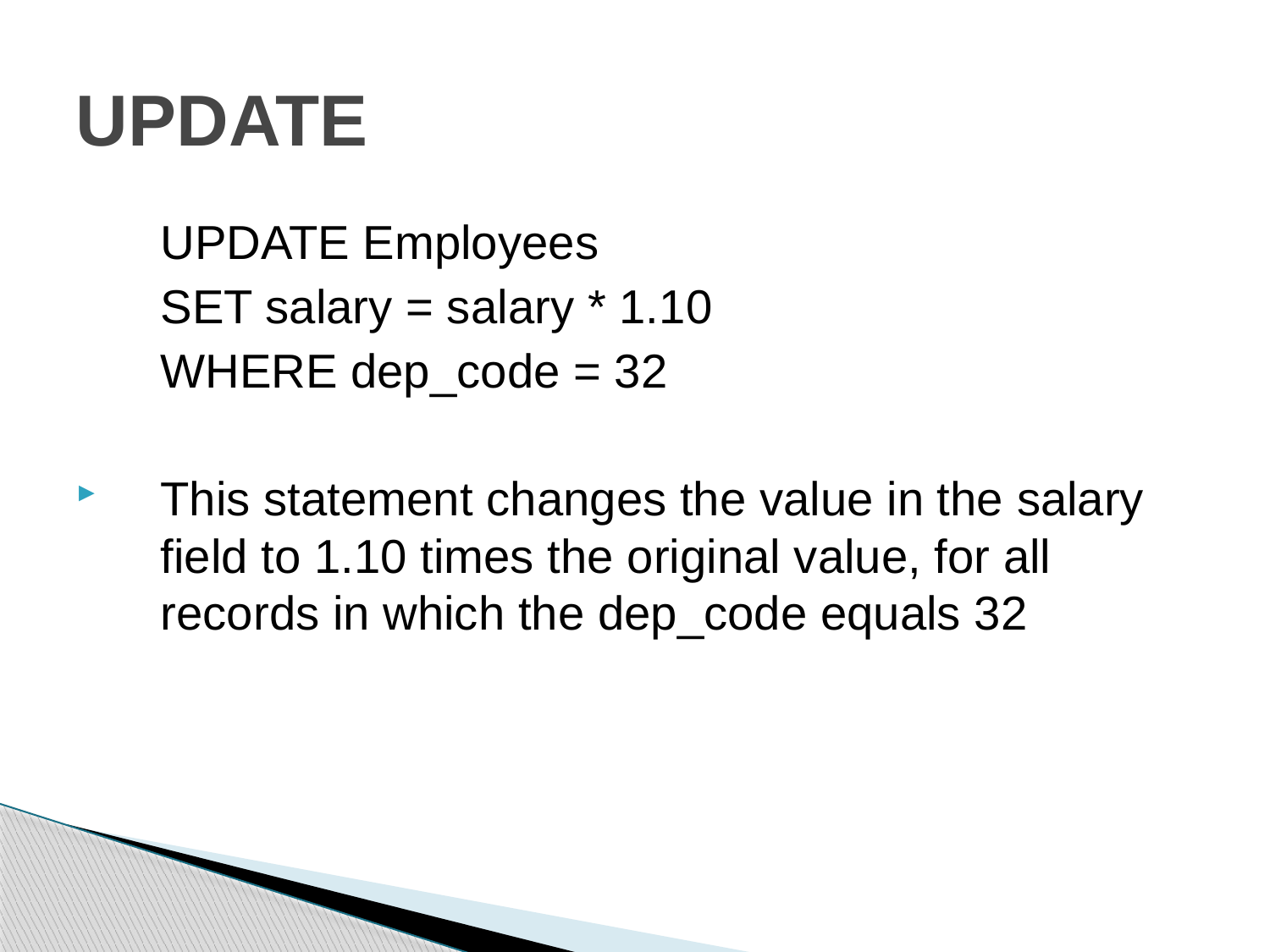

# UPDATE
	UPDATE Employees
	SET salary = salary * 1.10
	WHERE dep_code = 32

This statement changes the value in the salary field to 1.10 times the original value, for all records in which the dep_code equals 32